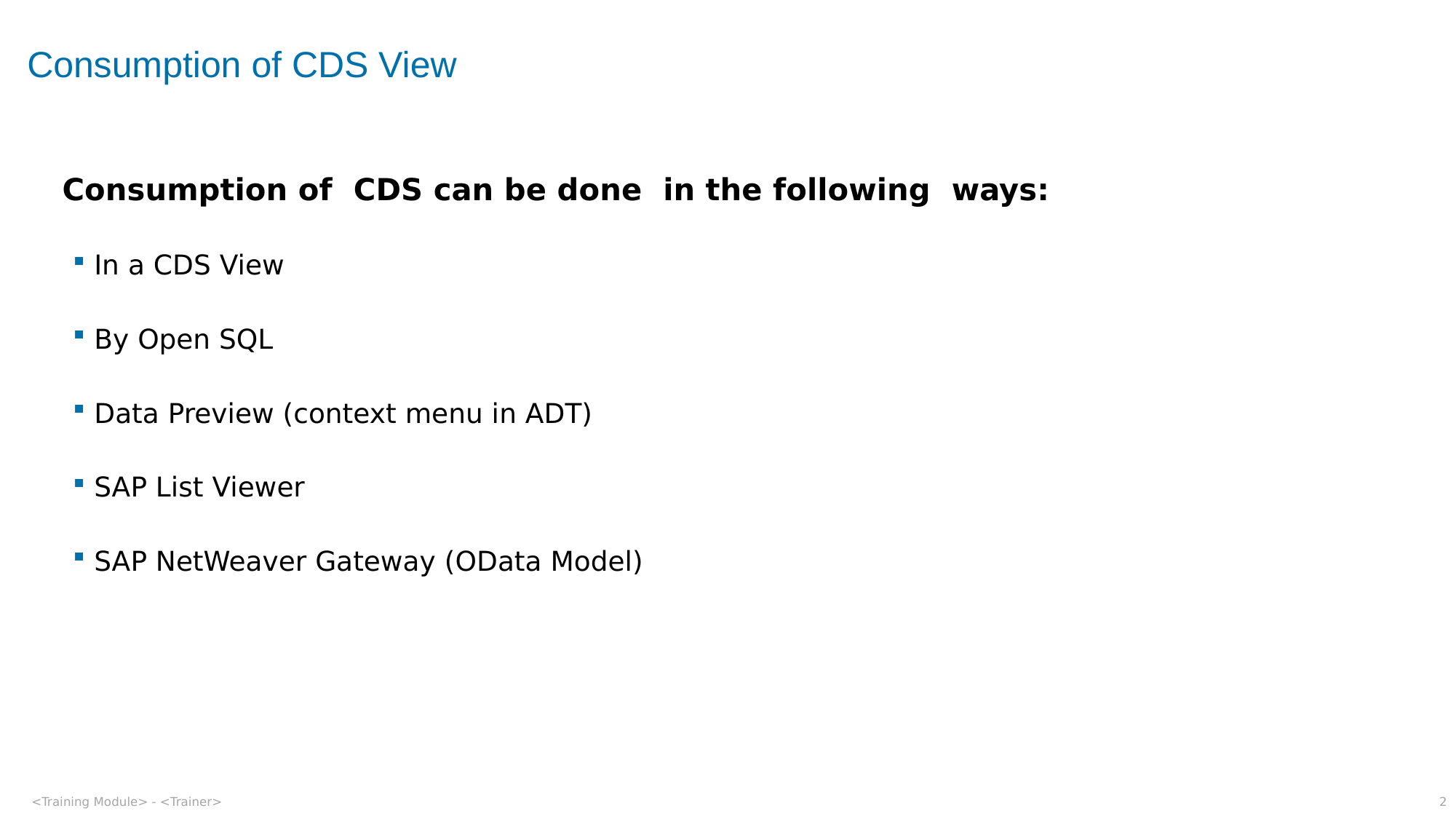

# Consumption of CDS View
Consumption of  CDS can be done  in the following  ways:

In a CDS View

By Open SQL

Data Preview (context menu in ADT)

SAP List Viewer

SAP NetWeaver Gateway (OData Model)